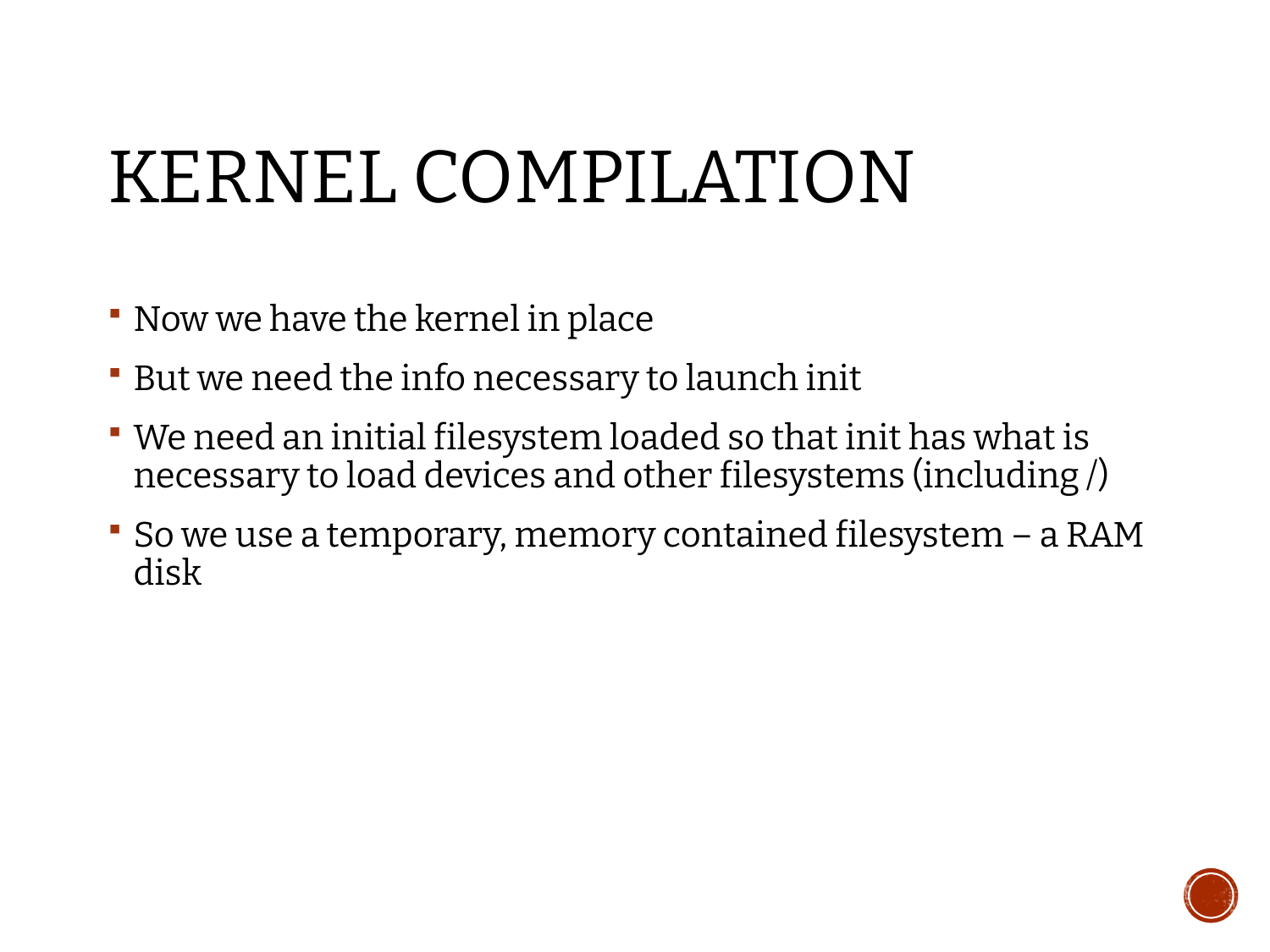

# Kernel Compilation
Now we have the kernel in place
But we need the info necessary to launch init
We need an initial filesystem loaded so that init has what is necessary to load devices and other filesystems (including /)
So we use a temporary, memory contained filesystem – a RAM disk